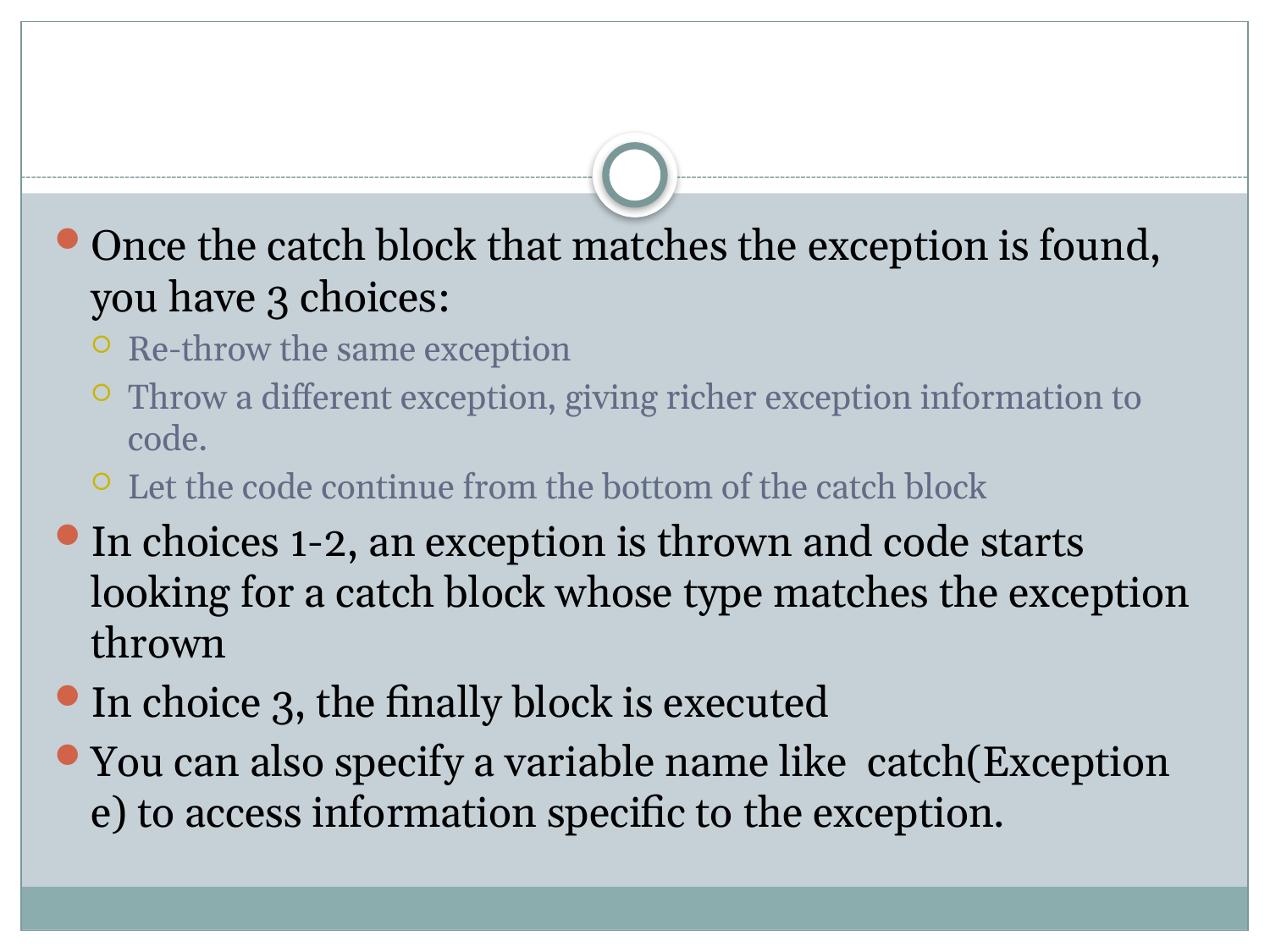

#
Once the catch block that matches the exception is found, you have 3 choices:
Re-throw the same exception
Throw a different exception, giving richer exception information to code.
Let the code continue from the bottom of the catch block
In choices 1-2, an exception is thrown and code starts looking for a catch block whose type matches the exception thrown
In choice 3, the finally block is executed
You can also specify a variable name like  catch(Exception e) to access information specific to the exception.